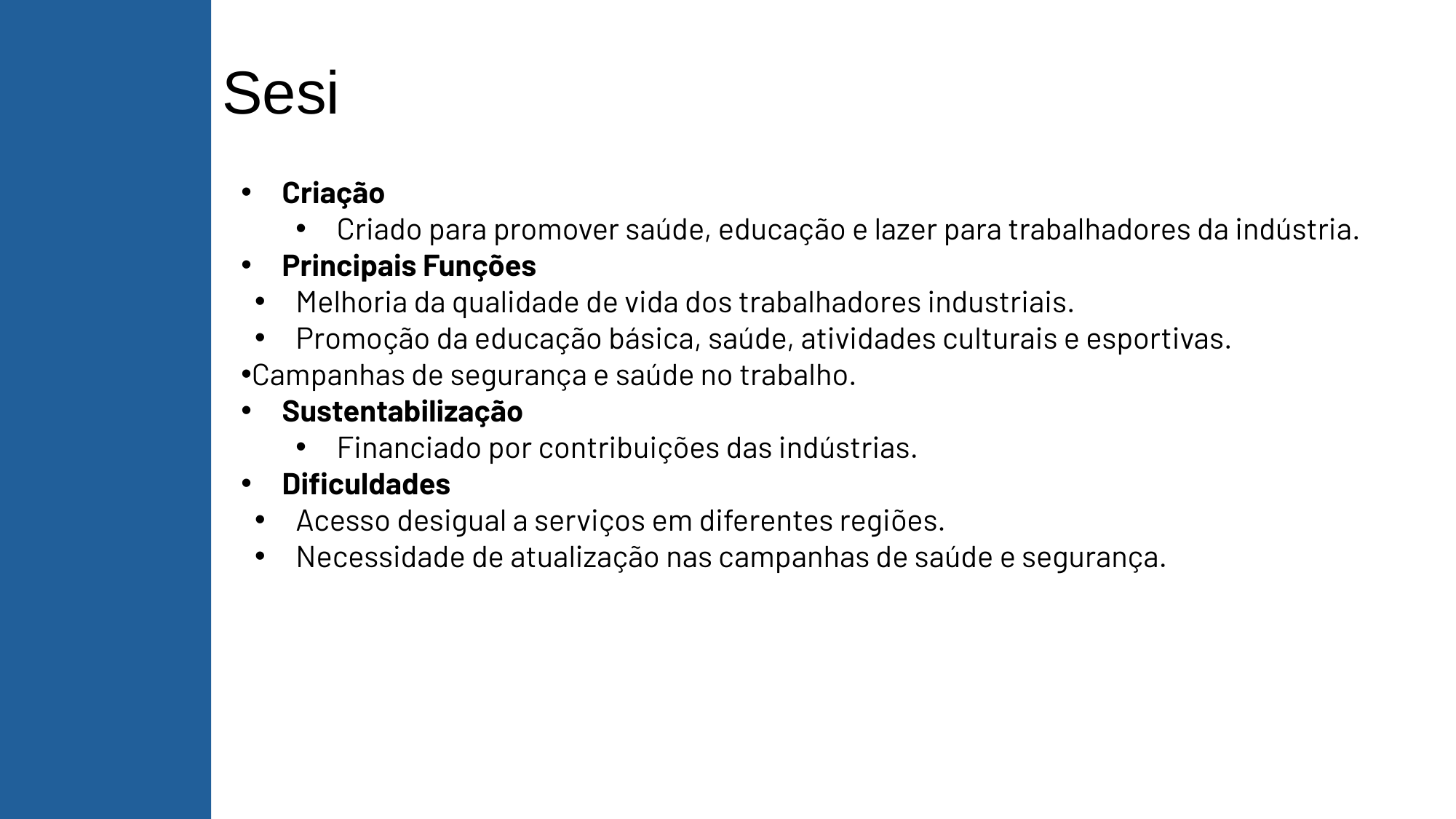

# Sesi
Criação
Criado para promover saúde, educação e lazer para trabalhadores da indústria.
Principais Funções
Melhoria da qualidade de vida dos trabalhadores industriais.
Promoção da educação básica, saúde, atividades culturais e esportivas.
Campanhas de segurança e saúde no trabalho.
Sustentabilização
Financiado por contribuições das indústrias.
Dificuldades
Acesso desigual a serviços em diferentes regiões.
Necessidade de atualização nas campanhas de saúde e segurança.